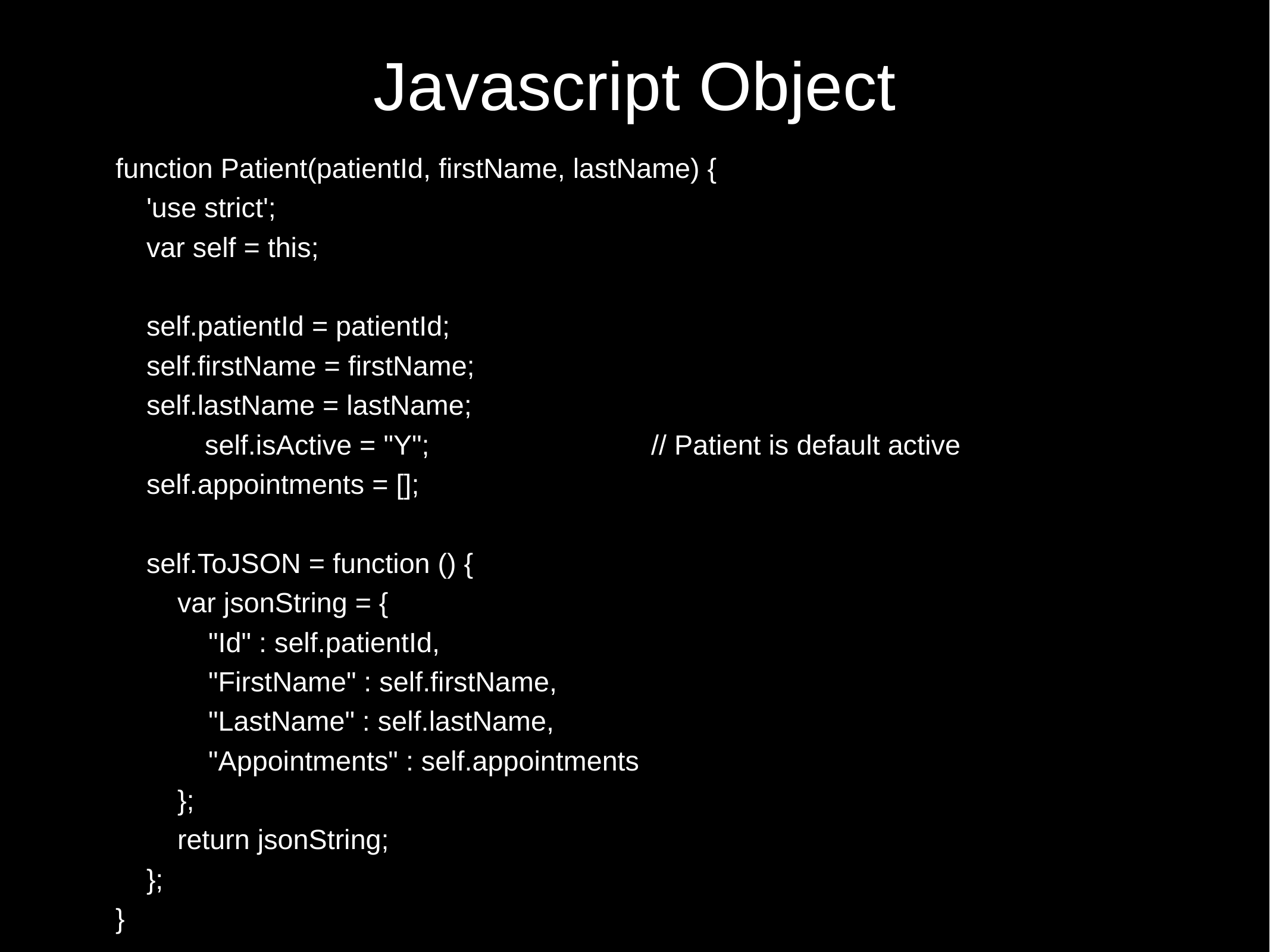

# Javascript Object
function Patient(patientId, firstName, lastName) {
    'use strict';
    var self = this;

    self.patientId = patientId;
    self.firstName = firstName;
    self.lastName = lastName;
	self.isActive = "Y";			// Patient is default active
    self.appointments = [];

    self.ToJSON = function () {
        var jsonString = {
            "Id" : self.patientId,
            "FirstName" : self.firstName,
            "LastName" : self.lastName,
            "Appointments" : self.appointments
        };
        return jsonString;
    };
}